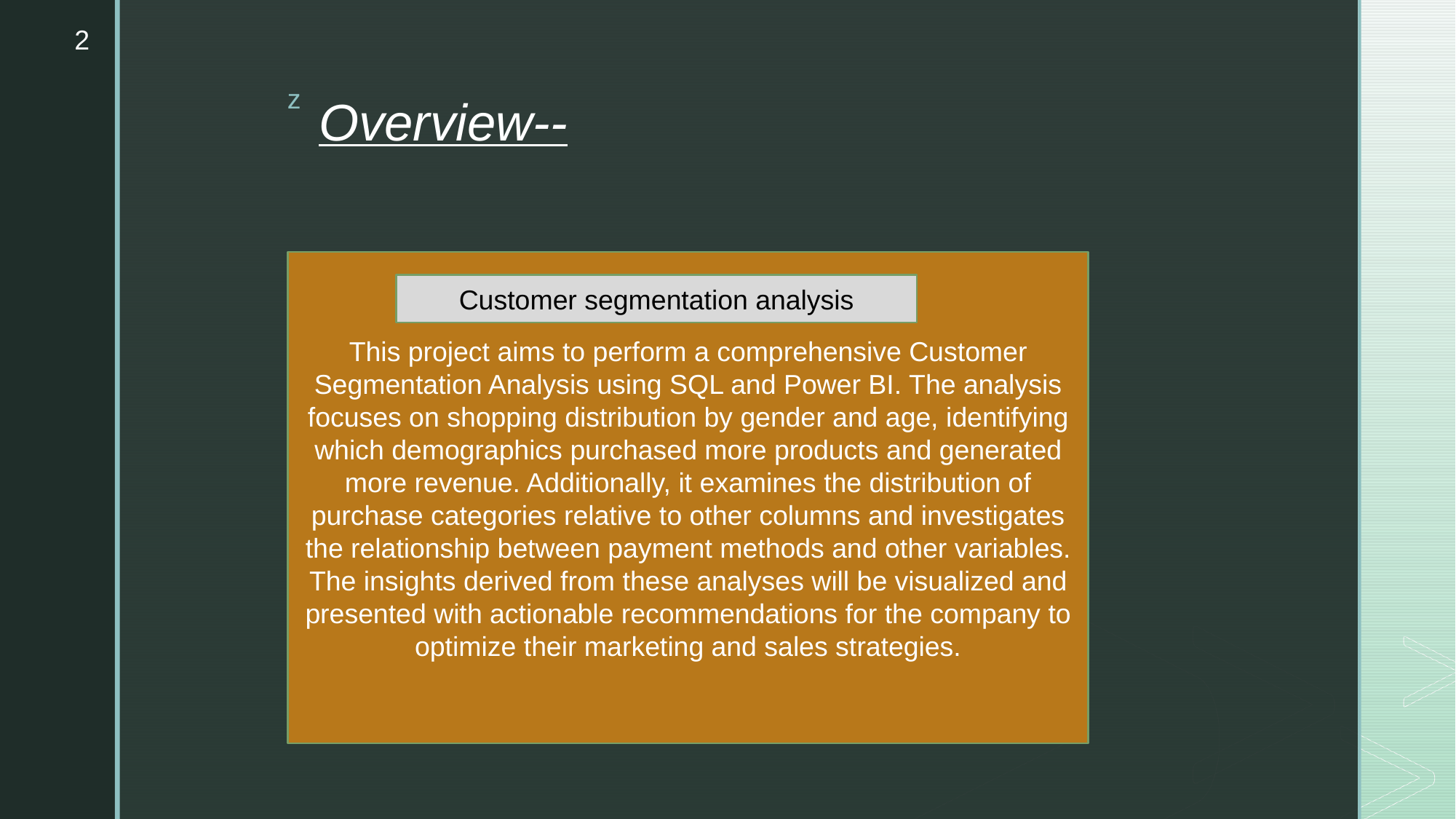

2
# Overview--
This project aims to perform a comprehensive Customer Segmentation Analysis using SQL and Power BI. The analysis focuses on shopping distribution by gender and age, identifying which demographics purchased more products and generated more revenue. Additionally, it examines the distribution of purchase categories relative to other columns and investigates the relationship between payment methods and other variables. The insights derived from these analyses will be visualized and presented with actionable recommendations for the company to optimize their marketing and sales strategies.
Customer segmentation analysis